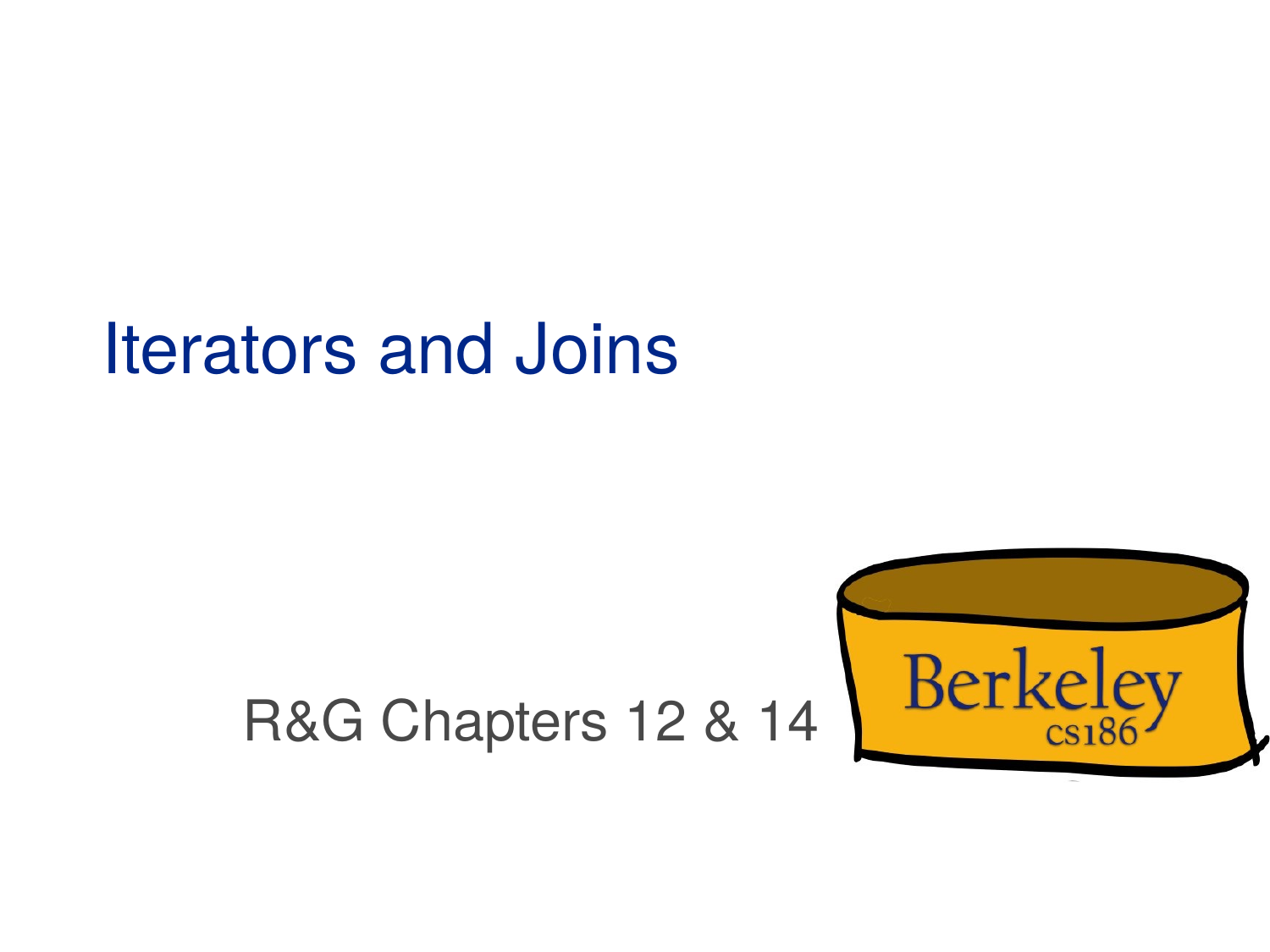

# Iterators and Joins
R&G Chapters 12 & 14